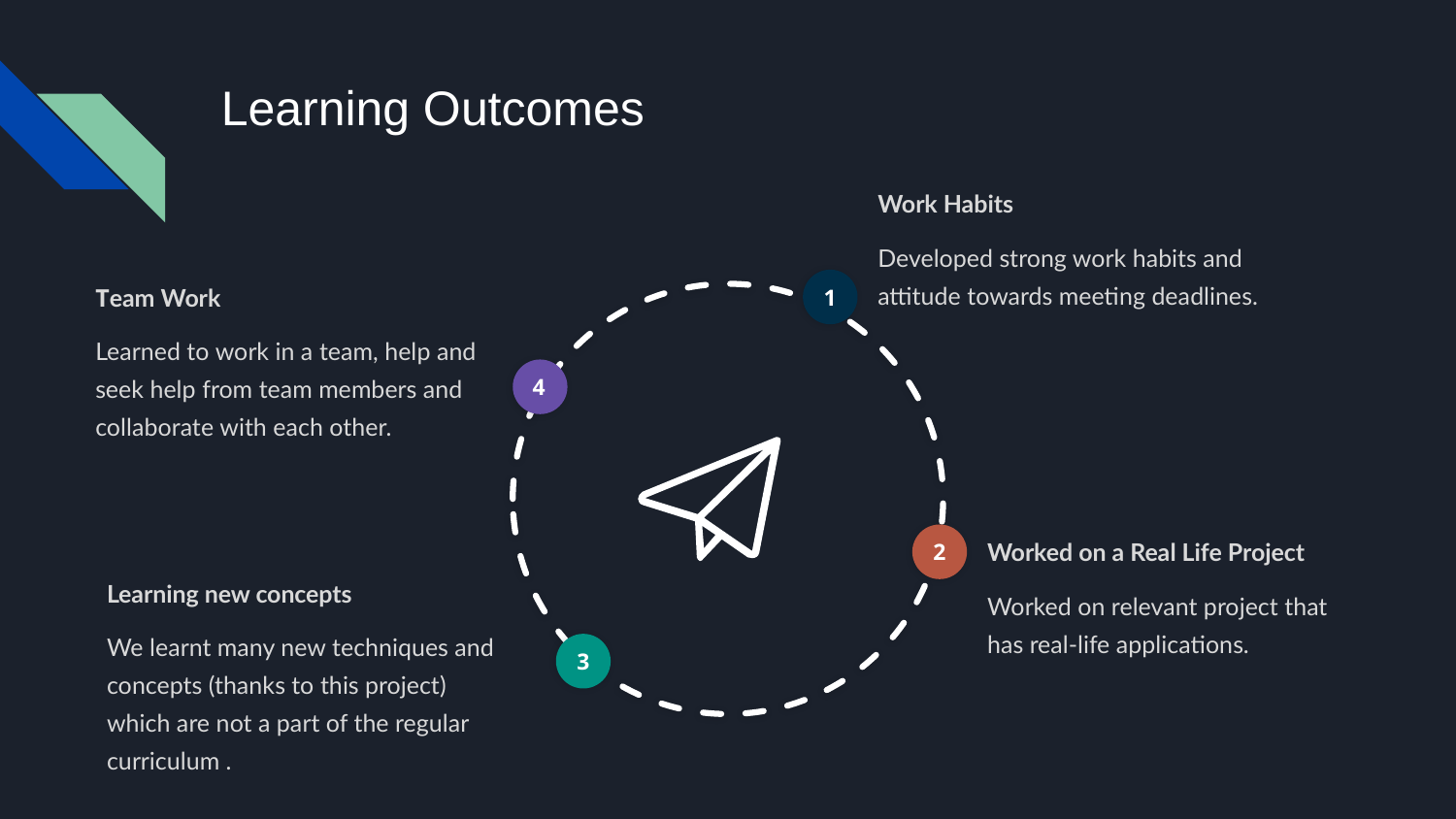

# Learning Outcomes
Work Habits
Developed strong work habits and attitude towards meeting deadlines.

Team Work
Learned to work in a team, help and seek help from team members and collaborate with each other.
1

  4

2
Worked on a Real Life Project
Worked on relevant project that has real-life applications.
Learning new concepts
We learnt many new techniques and concepts (thanks to this project) which are not a part of the regular curriculum .
3